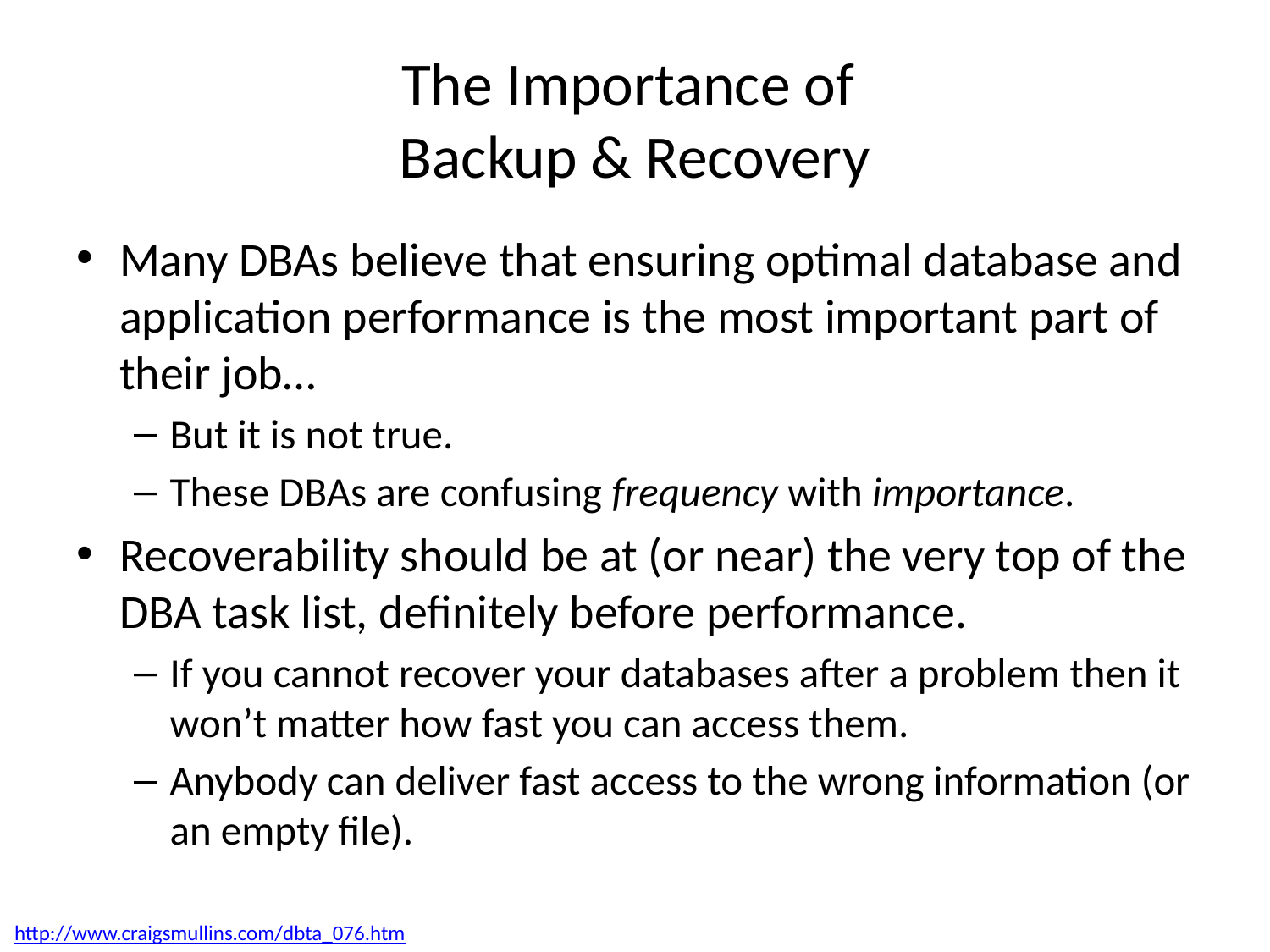

# The Importance of Backup & Recovery
Many DBAs believe that ensuring optimal database and application performance is the most important part of their job…
But it is not true.
These DBAs are confusing frequency with importance.
Recoverability should be at (or near) the very top of the DBA task list, definitely before performance.
If you cannot recover your databases after a problem then it won’t matter how fast you can access them.
Anybody can deliver fast access to the wrong information (or an empty file).

http://www.craigsmullins.com/dbta_076.htm